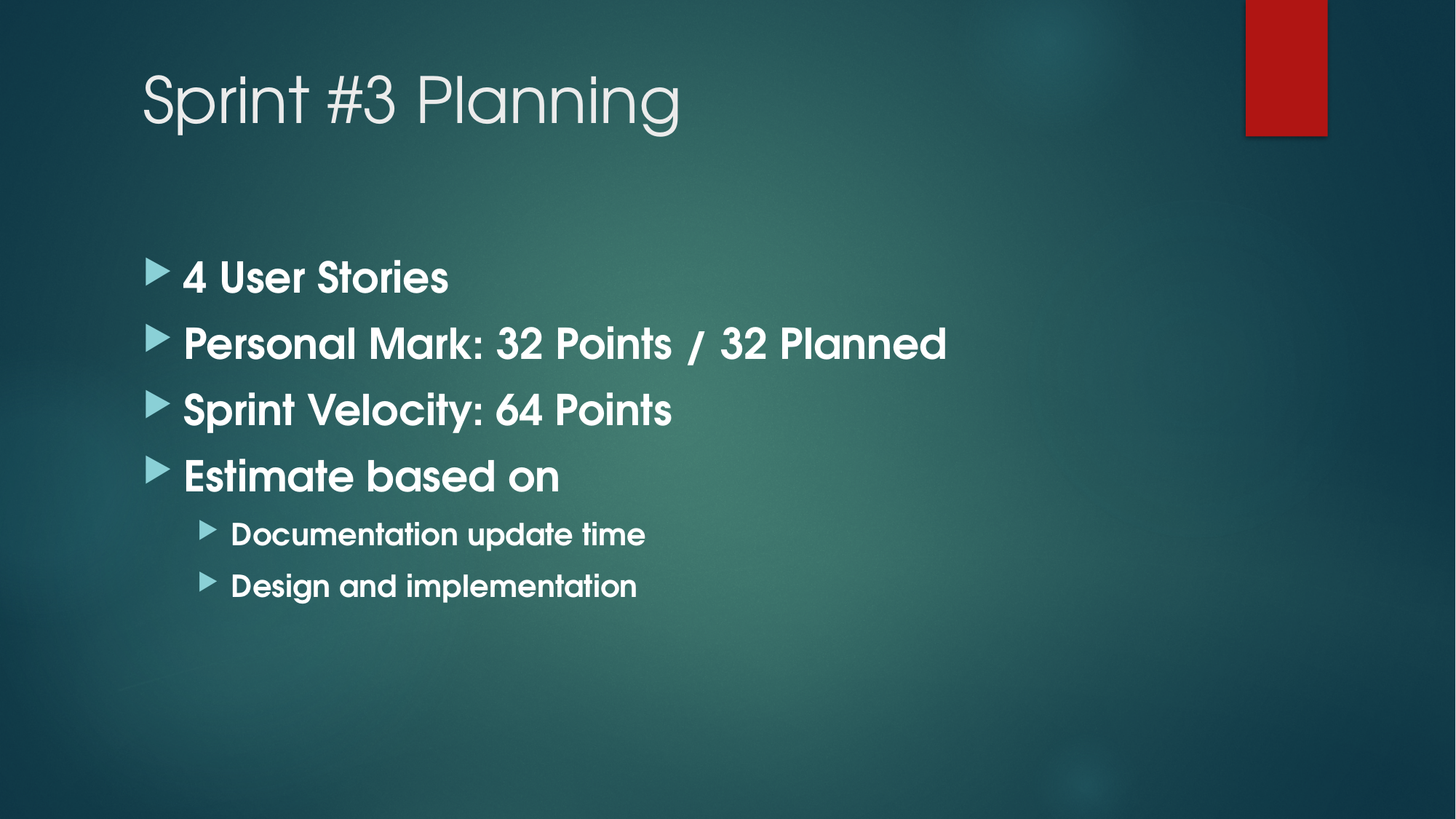

# Sprint #3 Planning
4 User Stories
Personal Mark: 32 Points / 32 Planned
Sprint Velocity: 64 Points
Estimate based on
Documentation update time
Design and implementation